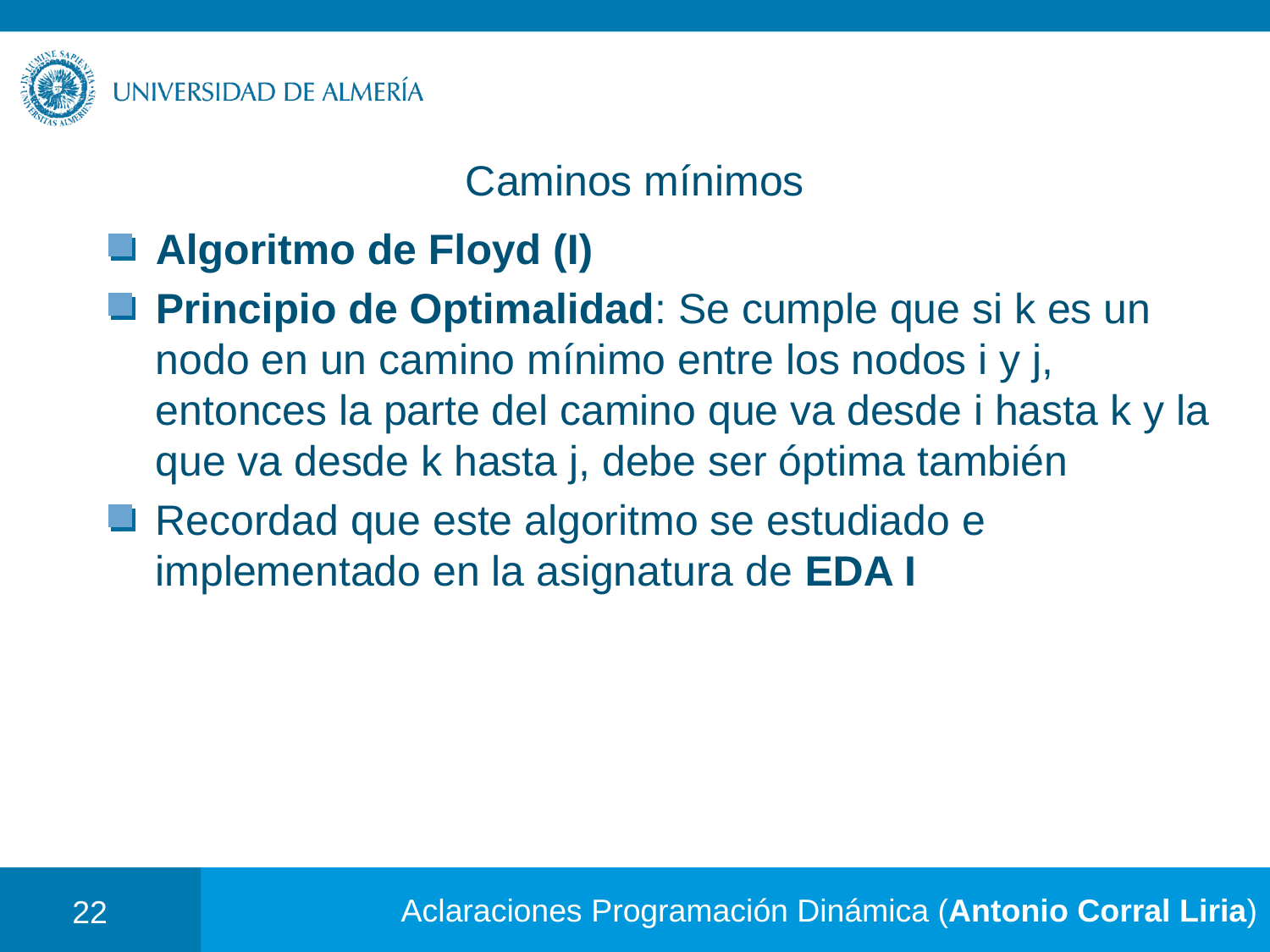

# Caminos mínimos
Algoritmo de Floyd (I)
Principio de Optimalidad: Se cumple que si k es un nodo en un camino mínimo entre los nodos i y j, entonces la parte del camino que va desde i hasta k y la que va desde k hasta j, debe ser óptima también
Recordad que este algoritmo se estudiado e implementado en la asignatura de EDA I
22